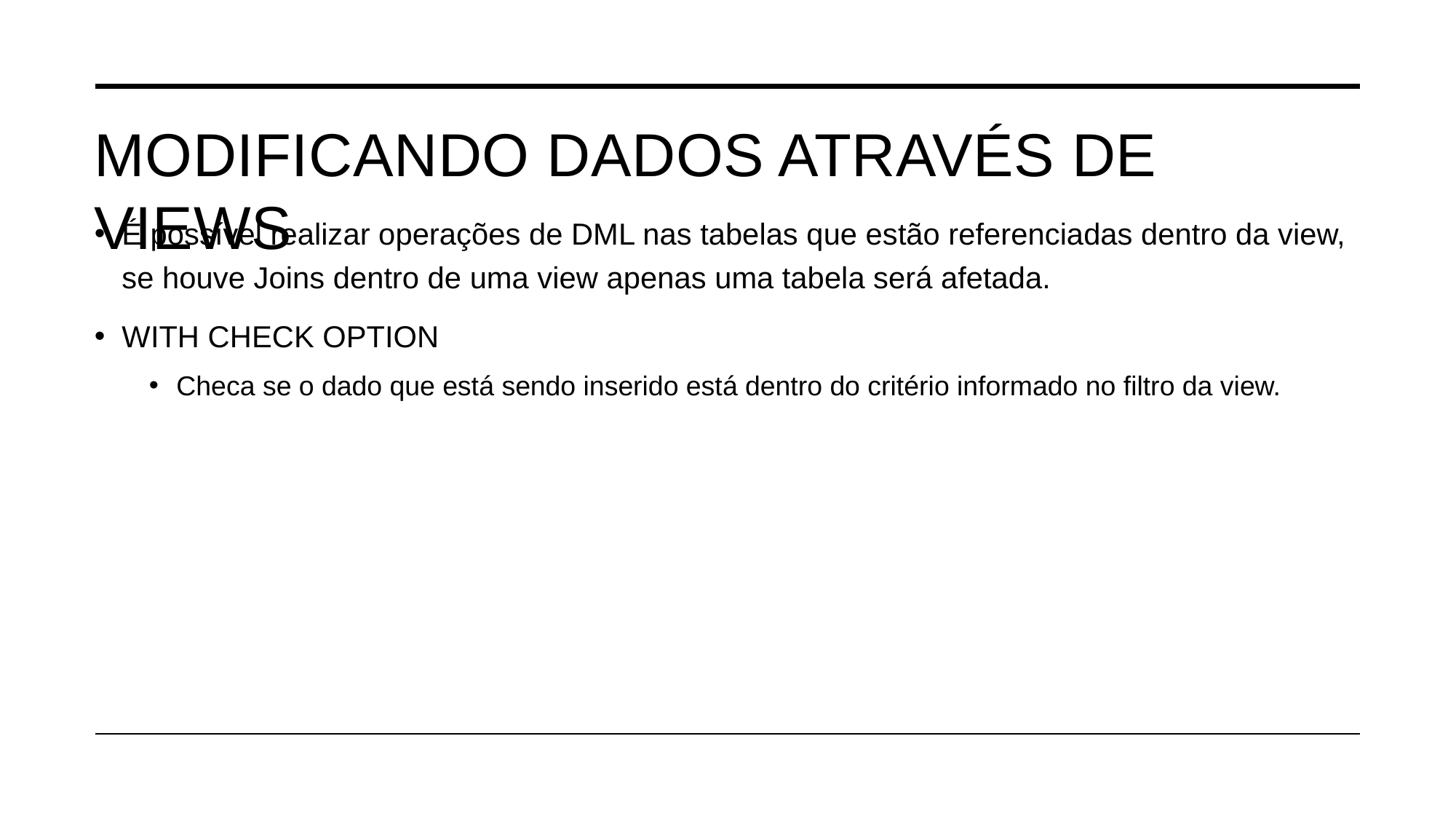

# MODIFICANDO DADOS ATRAVÉS DE VIEWS
É possível realizar operações de DML nas tabelas que estão referenciadas dentro da view, se houve Joins dentro de uma view apenas uma tabela será afetada.
WITH CHECK OPTION
Checa se o dado que está sendo inserido está dentro do critério informado no filtro da view.